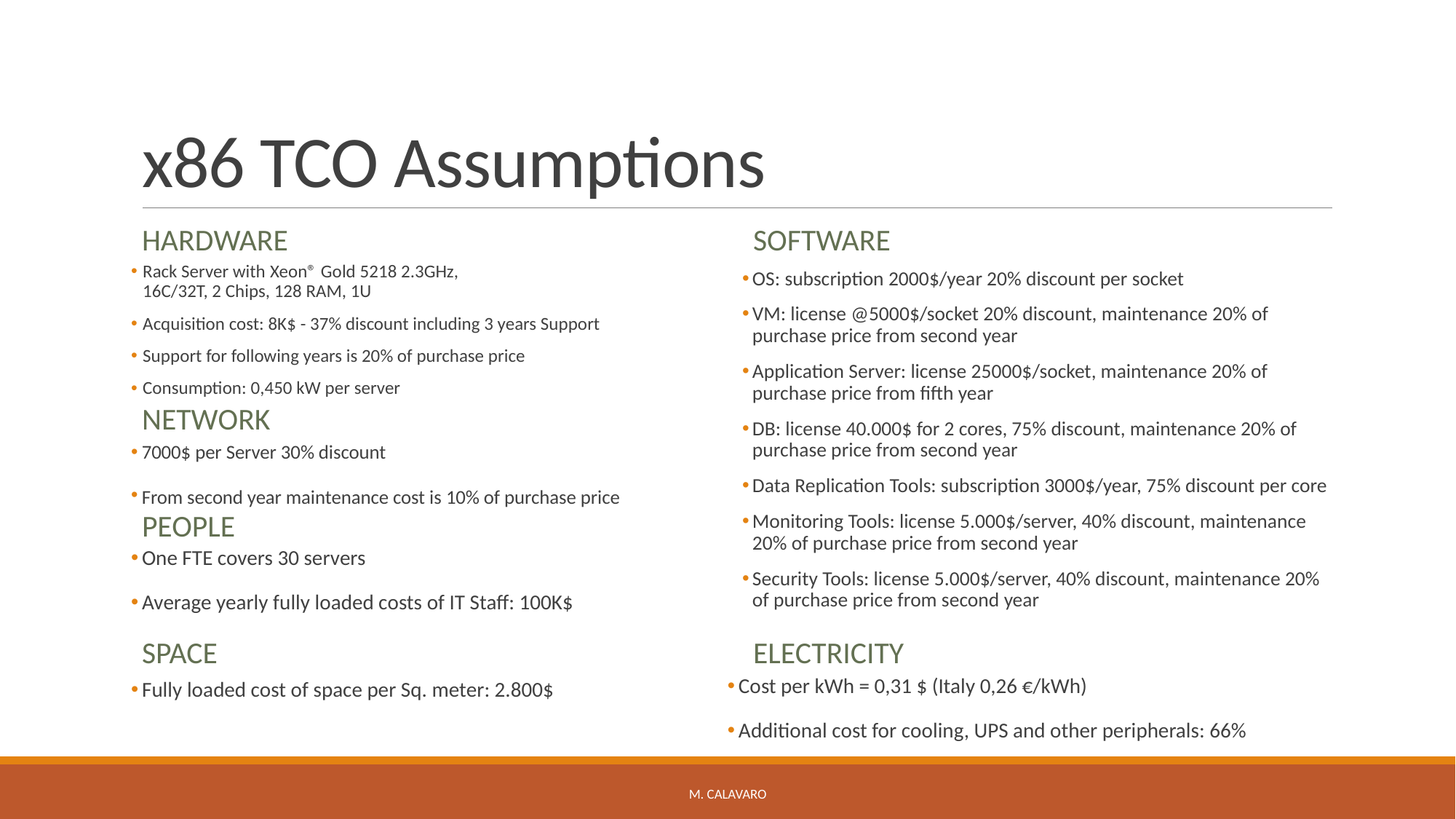

# x86 TCO Assumptions
Hardware
Software
Rack Server with Xeon® Gold 5218 2.3GHz,
16C/32T, 2 Chips, 128 RAM, 1U
Acquisition cost: 8K$ - 37% discount including 3 years Support
Support for following years is 20% of purchase price
Consumption: 0,450 kW per server
OS: subscription 2000$/year 20% discount per socket
VM: license @5000$/socket 20% discount, maintenance 20% of purchase price from second year
Application Server: license 25000$/socket, maintenance 20% of purchase price from fifth year
DB: license 40.000$ for 2 cores, 75% discount, maintenance 20% of purchase price from second year
Data Replication Tools: subscription 3000$/year, 75% discount per core
Monitoring Tools: license 5.000$/server, 40% discount, maintenance 20% of purchase price from second year
Security Tools: license 5.000$/server, 40% discount, maintenance 20% of purchase price from second year
Network
7000$ per Server 30% discount
From second year maintenance cost is 10% of purchase price
People
One FTE covers 30 servers
Average yearly fully loaded costs of IT Staff: 100K$
Space
Electricity
Cost per kWh = 0,31 $ (Italy 0,26 €/kWh)
Additional cost for cooling, UPS and other peripherals: 66%

Fully loaded cost of space per Sq. meter: 2.800$
M. Calavaro